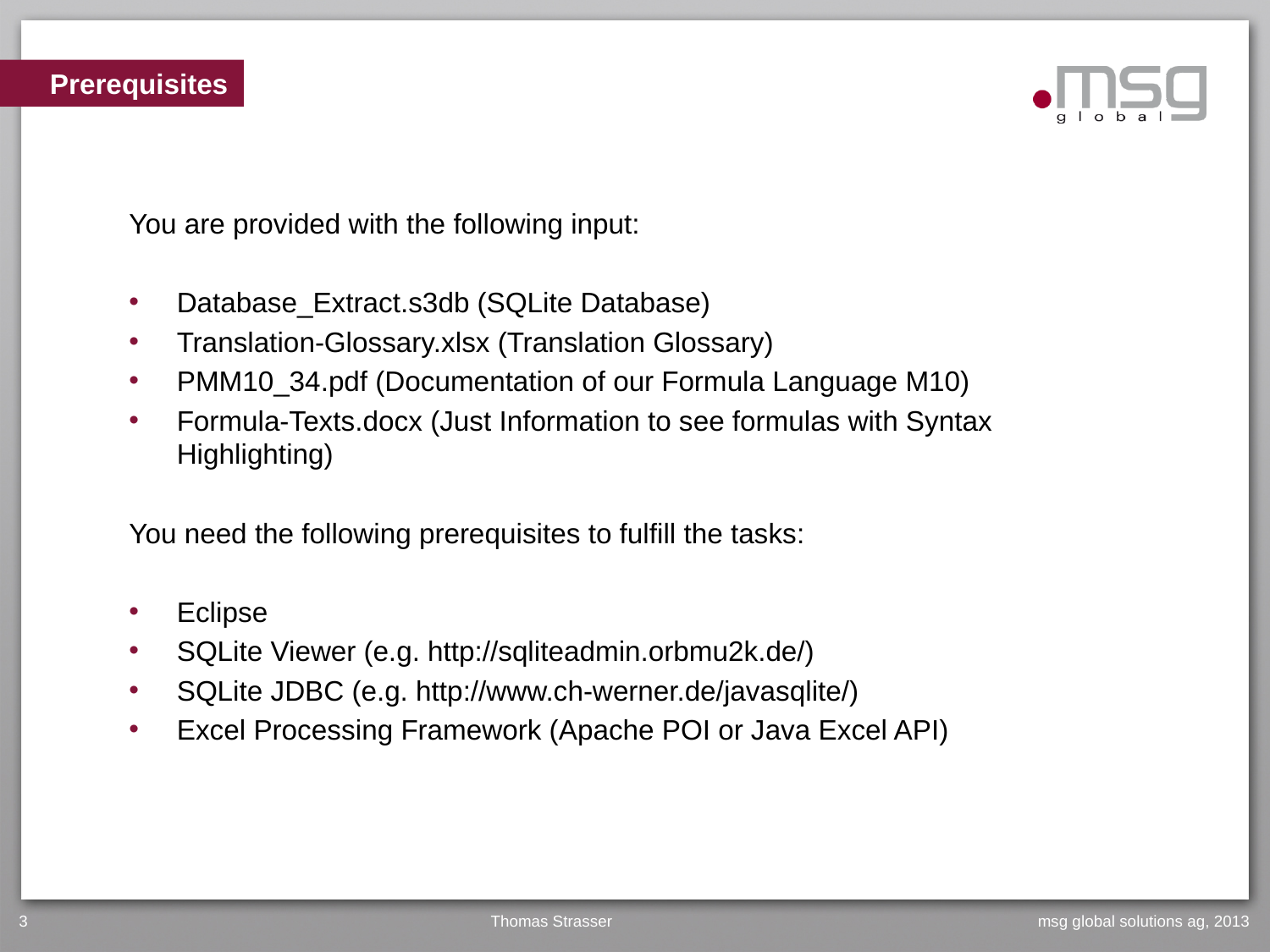

# Prerequisites
You are provided with the following input:

Database_Extract.s3db (SQLite Database)
Translation-Glossary.xlsx (Translation Glossary)
PMM10_34.pdf (Documentation of our Formula Language M10)
Formula-Texts.docx (Just Information to see formulas with Syntax Highlighting)

You need the following prerequisites to fulfill the tasks:

Eclipse
SQLite Viewer (e.g. http://sqliteadmin.orbmu2k.de/)
SQLite JDBC (e.g. http://www.ch-werner.de/javasqlite/)
Excel Processing Framework (Apache POI or Java Excel API)